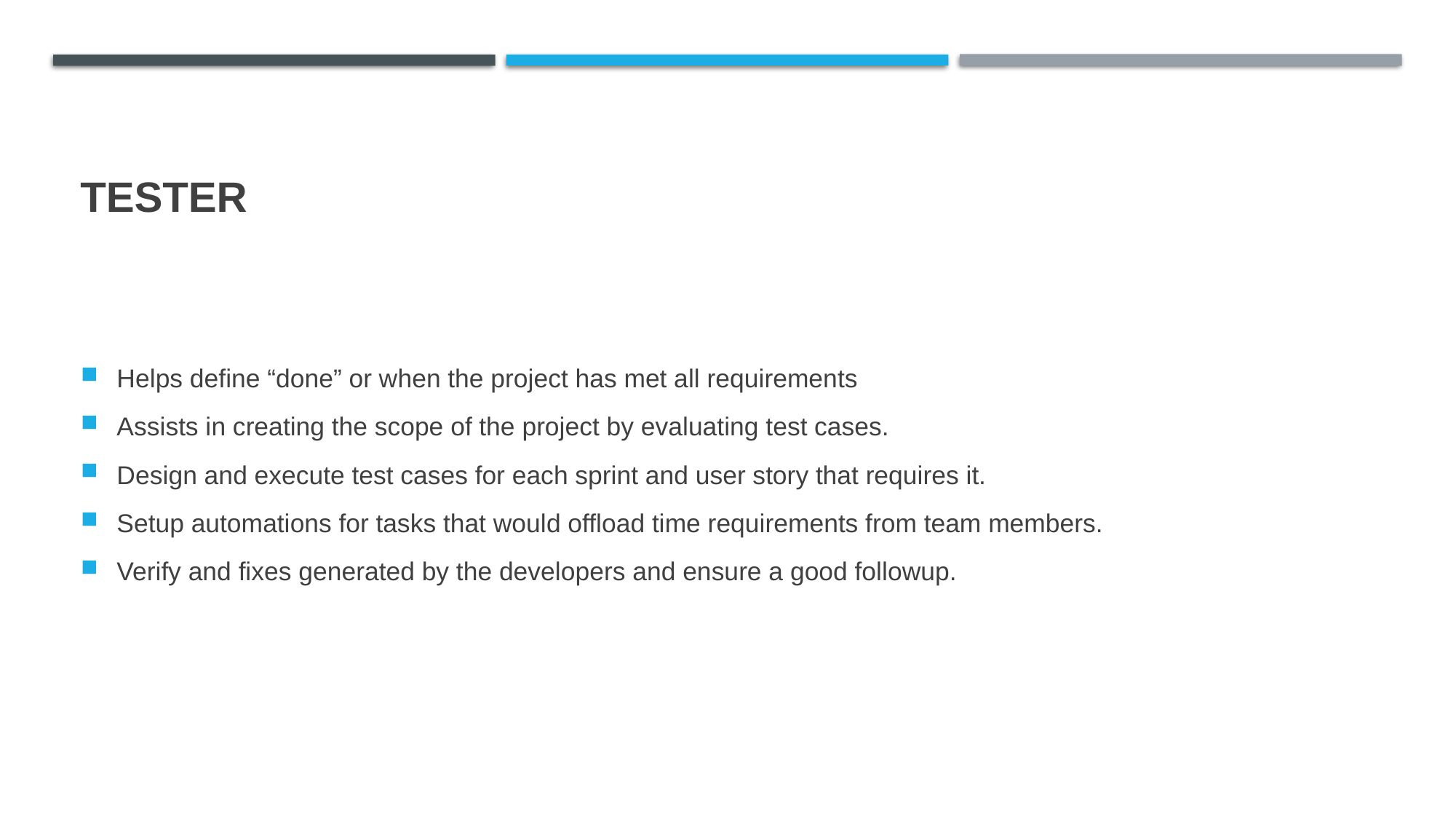

# Tester
Helps define “done” or when the project has met all requirements
Assists in creating the scope of the project by evaluating test cases.
Design and execute test cases for each sprint and user story that requires it.
Setup automations for tasks that would offload time requirements from team members.
Verify and fixes generated by the developers and ensure a good followup.